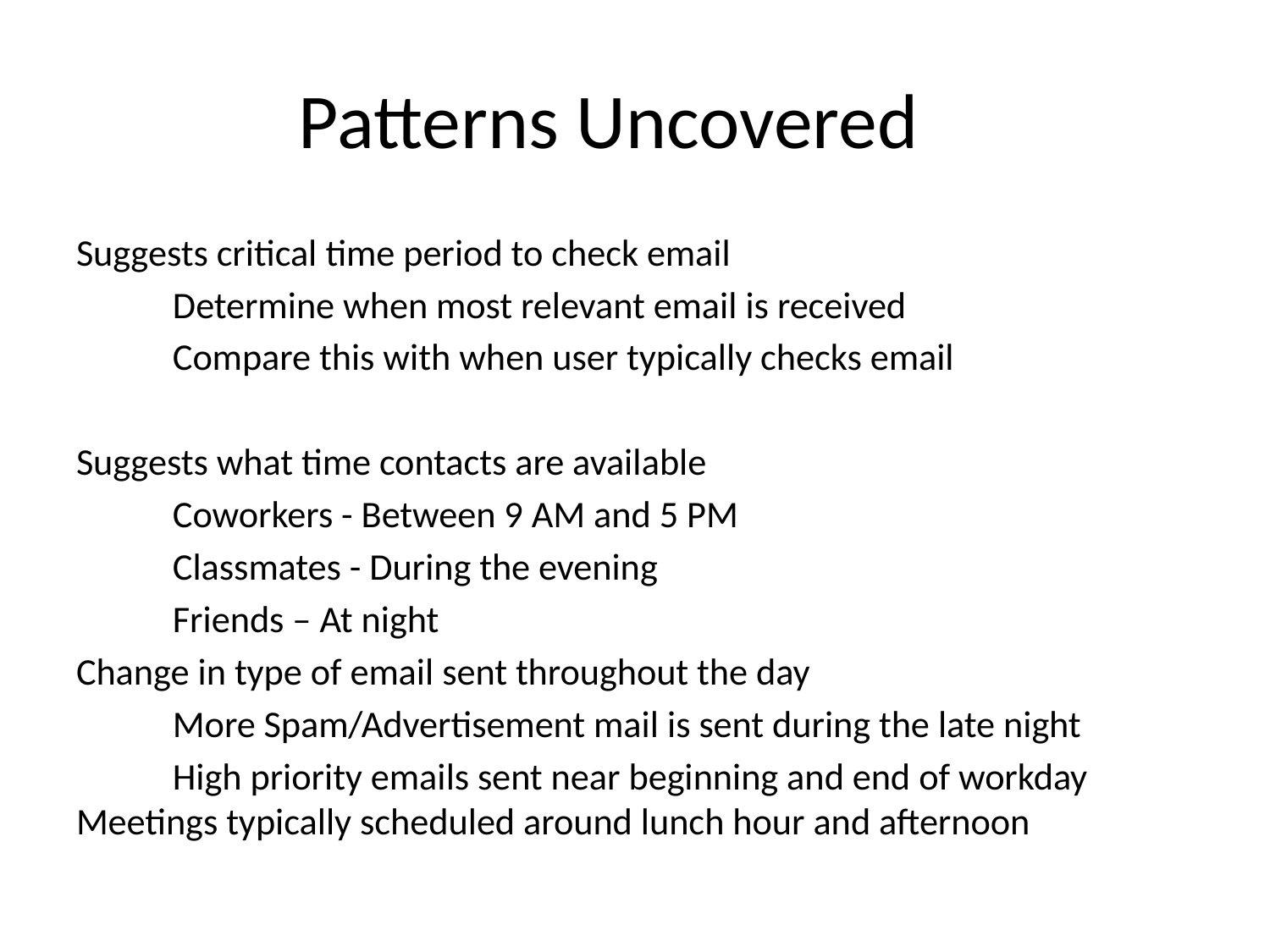

# Patterns Uncovered
Suggests critical time period to check email
	Determine when most relevant email is received
	Compare this with when user typically checks email

Suggests what time contacts are available
	Coworkers - Between 9 AM and 5 PM
	Classmates - During the evening
	Friends – At night
Change in type of email sent throughout the day
	More Spam/Advertisement mail is sent during the late night
	High priority emails sent near beginning and end of workday	Meetings typically scheduled around lunch hour and afternoon